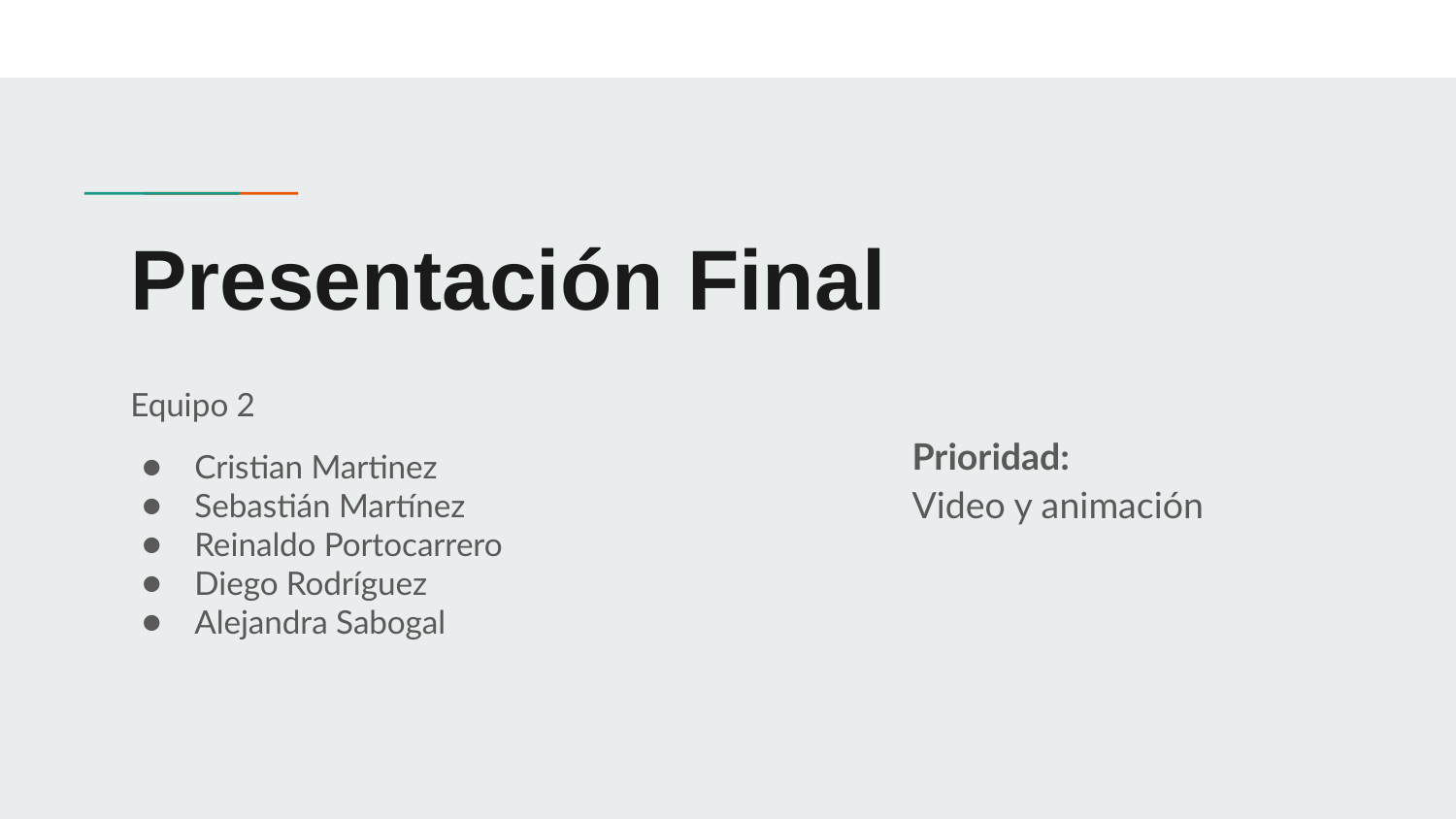

# Presentación Final
Equipo 2
Prioridad:
Cristian Martinez
Sebastián Martínez
Reinaldo Portocarrero
Diego Rodríguez
Alejandra Sabogal
Video y animación